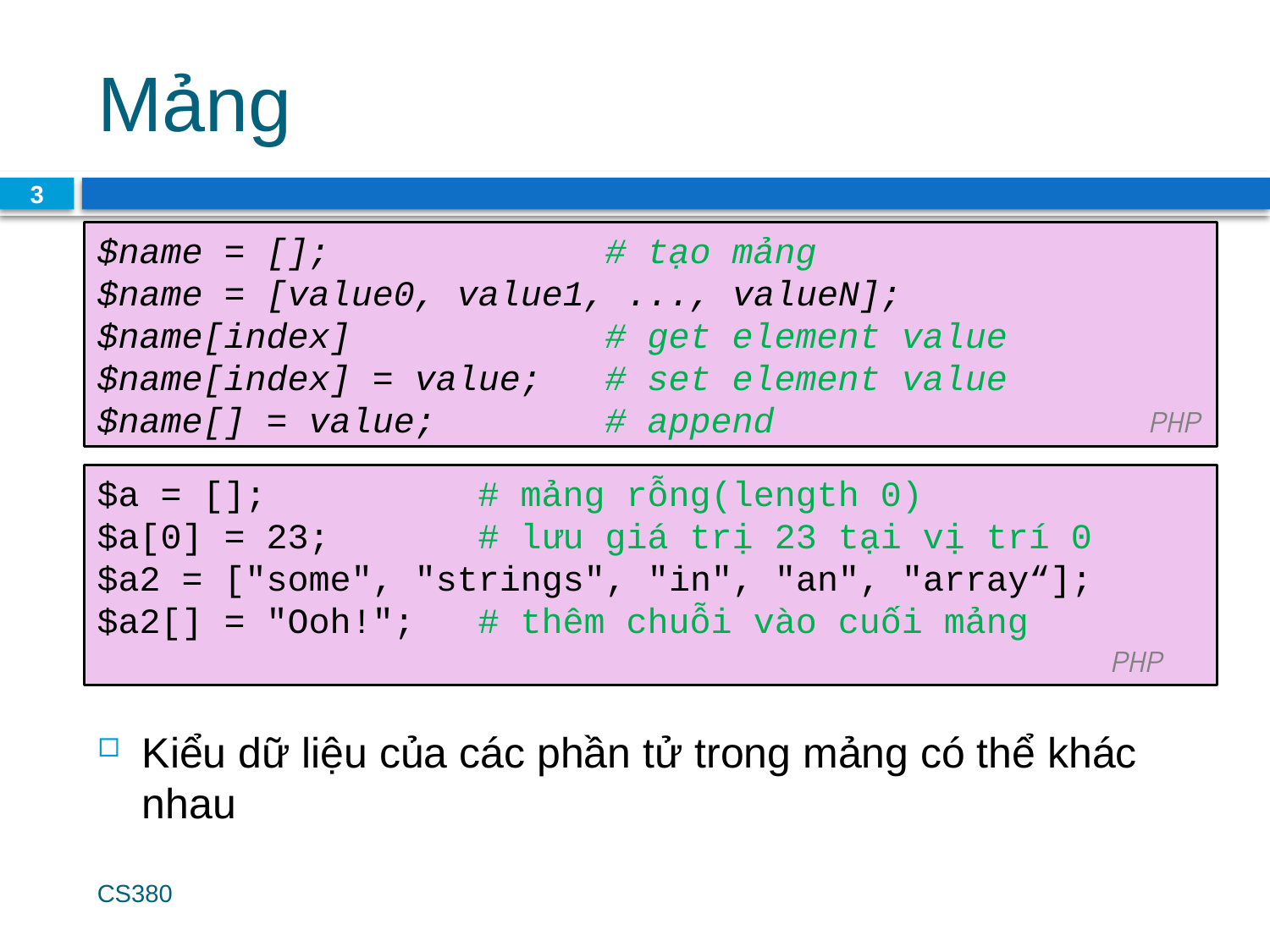

# Mảng
3
$name = []; 		# tạo mảng
$name = [value0, value1, ..., valueN];
$name[index] 		# get element value
$name[index] = value;   # set element value
$name[] = value; 		# append			  PHP
$a = []; 		# mảng rỗng(length 0)
$a[0] = 23; 	# lưu giá trị 23 tại vị trí 0
$a2 = ["some", "strings", "in", "an", "array“];
$a2[] = "Ooh!"; 	# thêm chuỗi vào cuối mảng 	  			  					PHP
Kiểu dữ liệu của các phần tử trong mảng có thể khác nhau
CS380